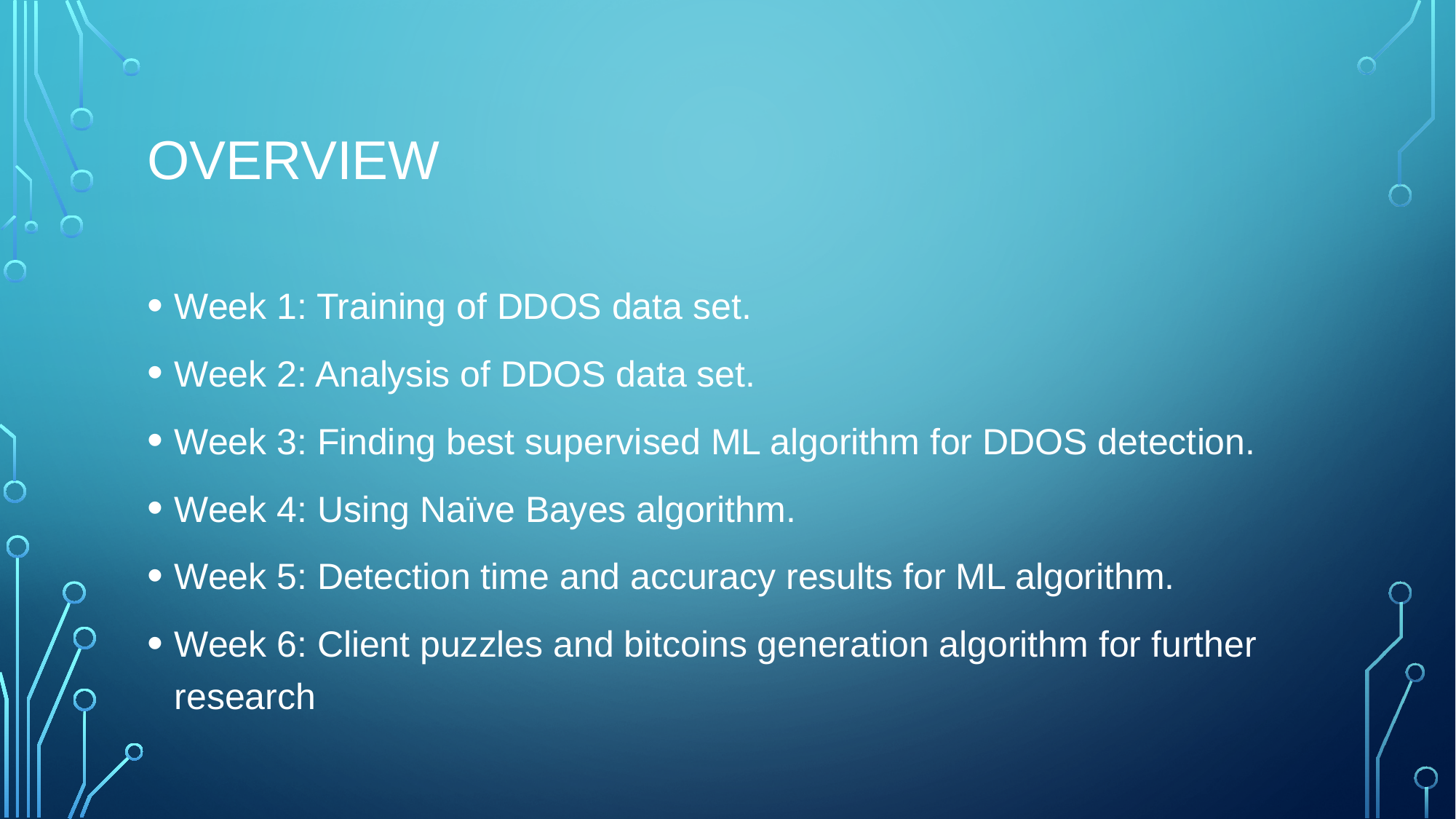

# OVERVIEW
Week 1: Training of DDOS data set.
Week 2: Analysis of DDOS data set.
Week 3: Finding best supervised ML algorithm for DDOS detection.
Week 4: Using Naïve Bayes algorithm.
Week 5: Detection time and accuracy results for ML algorithm.
Week 6: Client puzzles and bitcoins generation algorithm for further research